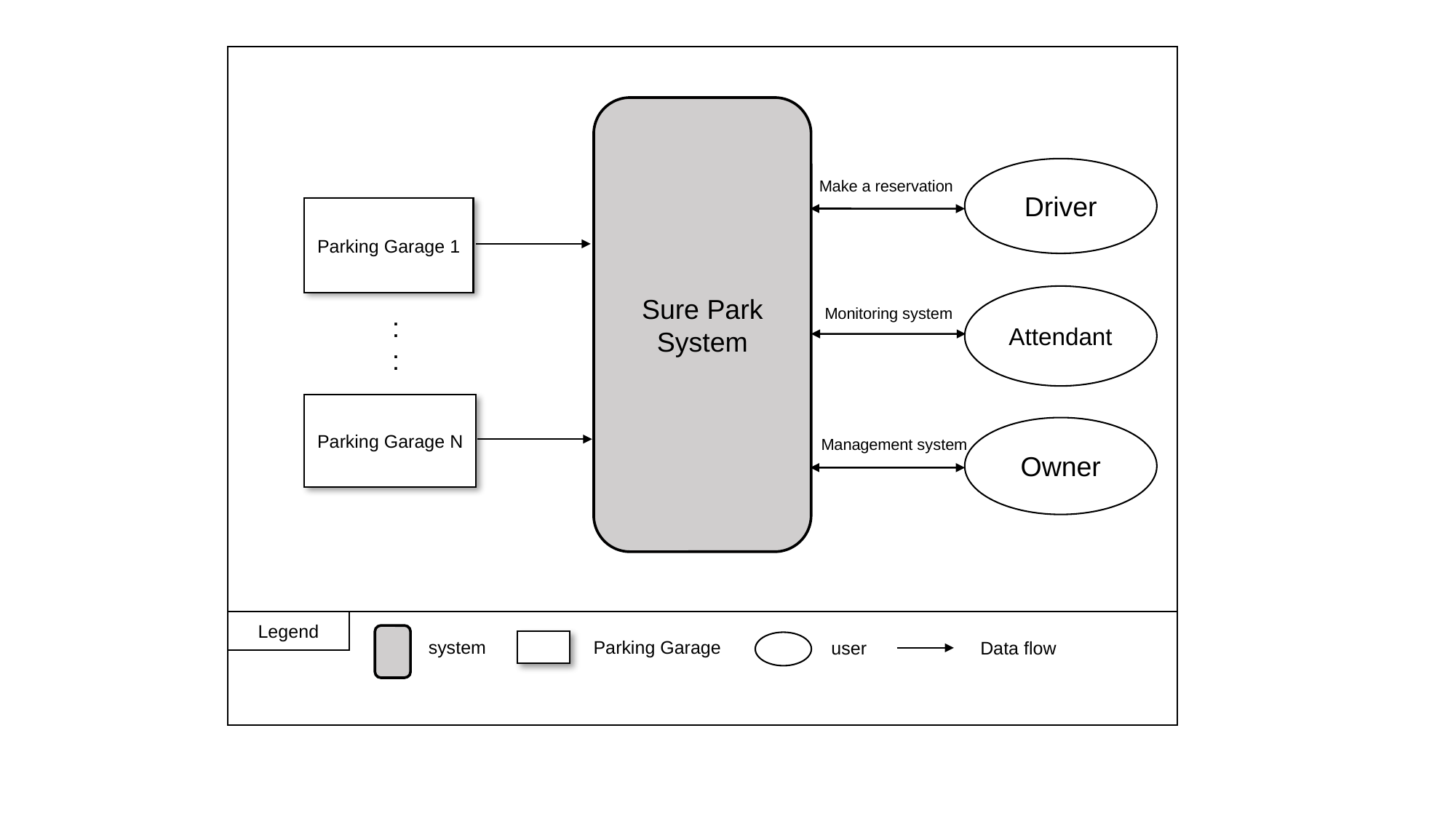

Sure Park
System
Driver
Make a reservation
Parking Garage 1
Attendant
Monitoring system
Parking Garage N
Owner
Management system

Legend

system
Parking Garage

Data flow
user

:
: